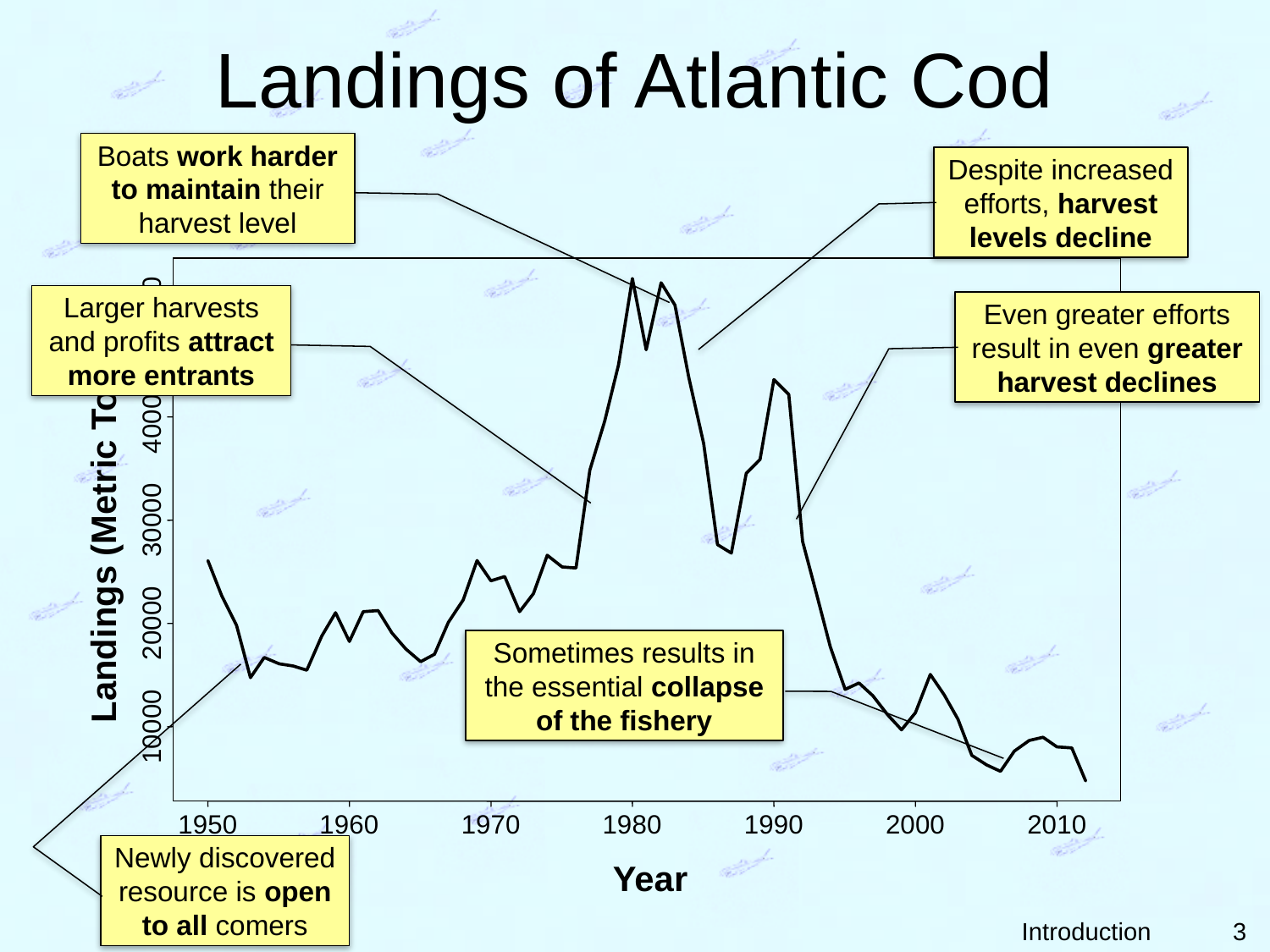

# Landings of Atlantic Cod
Boats work harder to maintain their harvest level
Despite increased efforts, harvest levels decline

50000

40000

30000
Landings (Metric Tons)

20000

10000

1950
1960
1970
1980
1990
2000
2010
Year
Larger harvests and profits attract more entrants
Even greater efforts result in even greater harvest declines
Sometimes results in the essential collapse of the fishery
Newly discovered resource is open to all comers
3
Introduction